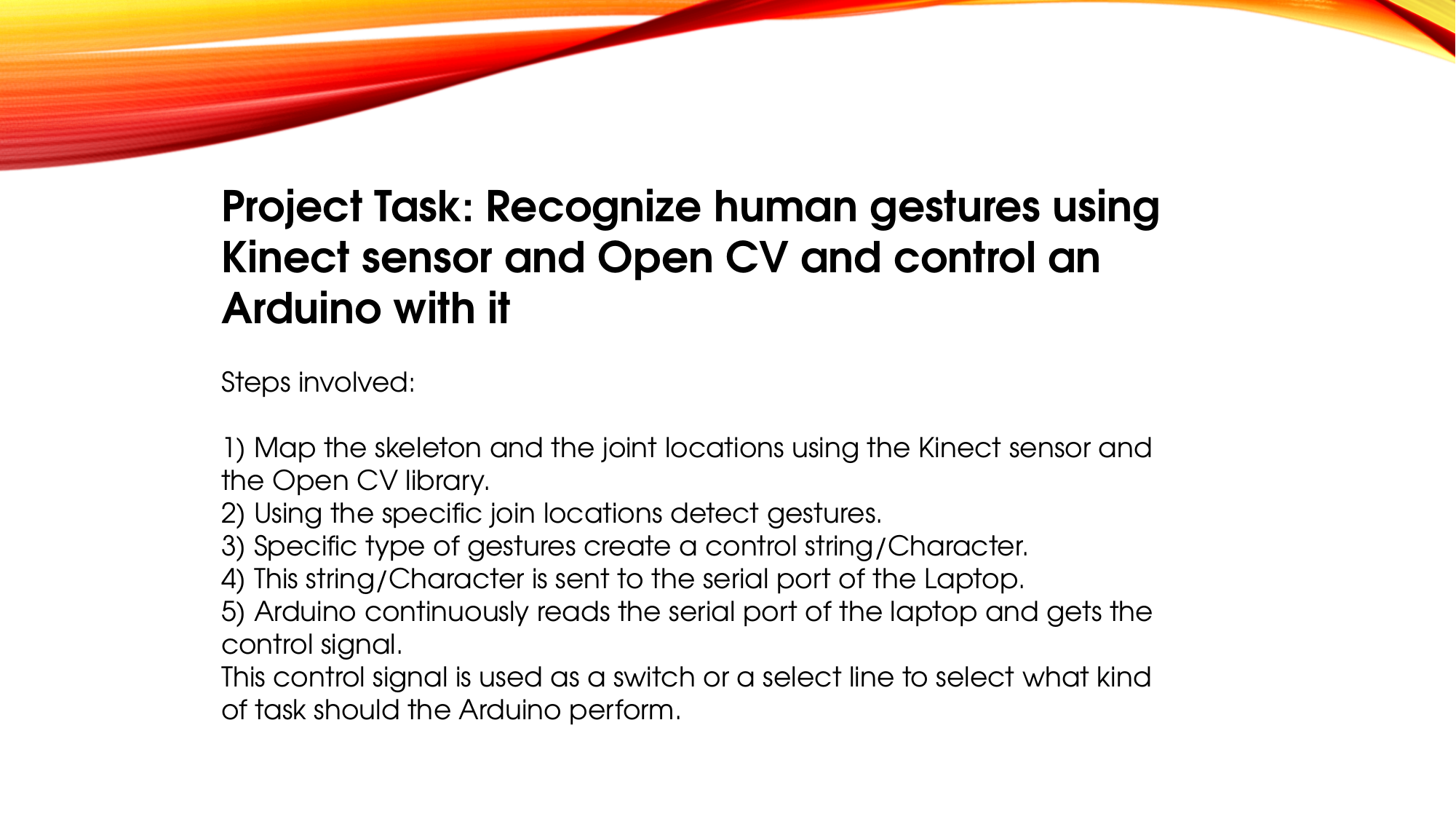

Project Task: Recognize human gestures using Kinect sensor and Open CV and control an Arduino with it

Steps involved:

1) Map the skeleton and the joint locations using the Kinect sensor and the Open CV library.
2) Using the specific join locations detect gestures.
3) Specific type of gestures create a control string/Character.
4) This string/Character is sent to the serial port of the Laptop.
5) Arduino continuously reads the serial port of the laptop and gets the control signal.
This control signal is used as a switch or a select line to select what kind of task should the Arduino perform.